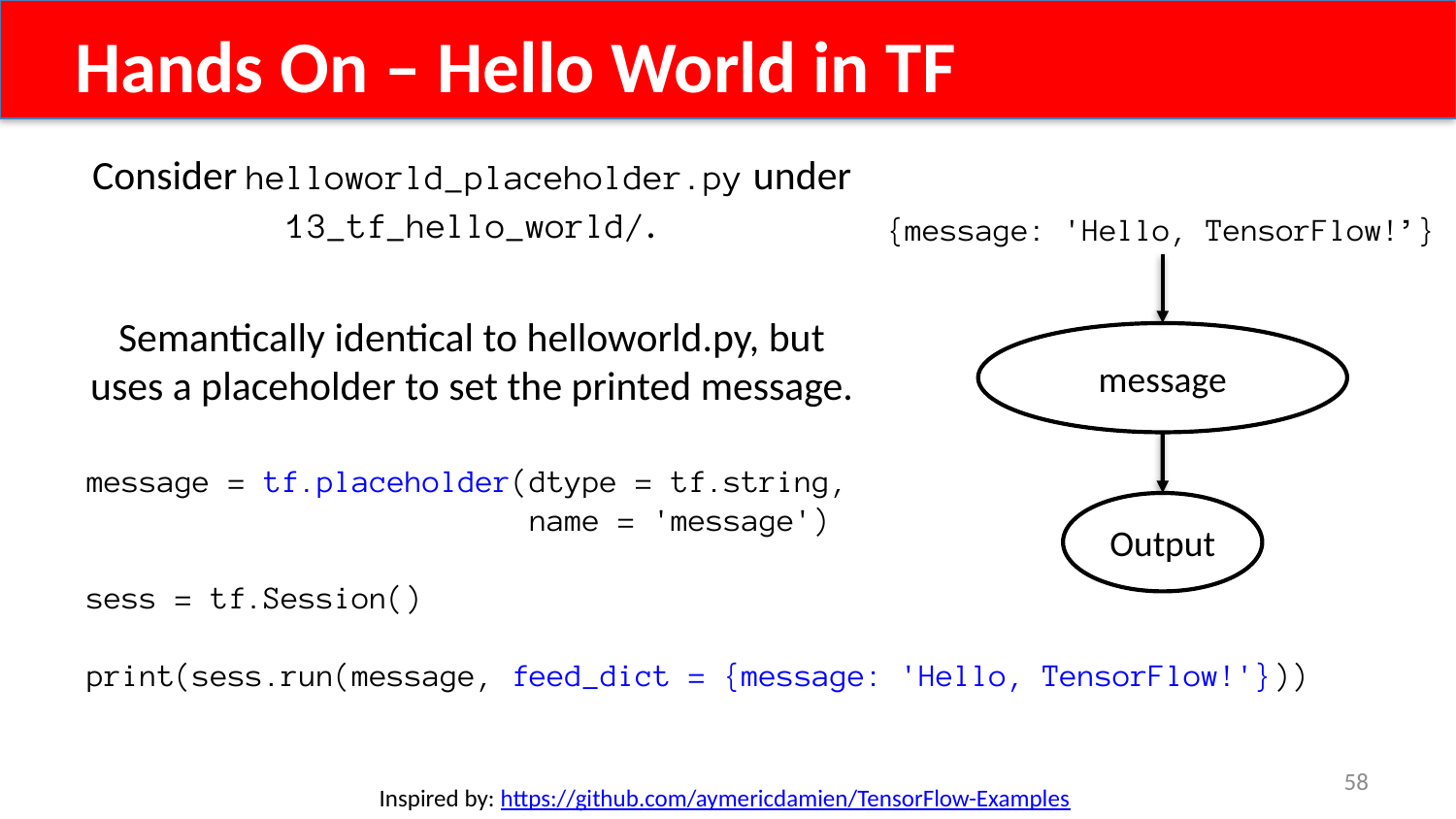

Hands On – Hello World in TF
Consider helloworld_placeholder.py under 13_tf_hello_world/.

Semantically identical to helloworld.py, but uses a placeholder to set the printed message.
{message: 'Hello, TensorFlow!’}
message
message = tf.placeholder(dtype = tf.string,
                         name = 'message')

sess = tf.Session()

print(sess.run(message, feed_dict = {message: 'Hello, TensorFlow!'}))
Output
58
Inspired by: https://github.com/aymericdamien/TensorFlow-Examples